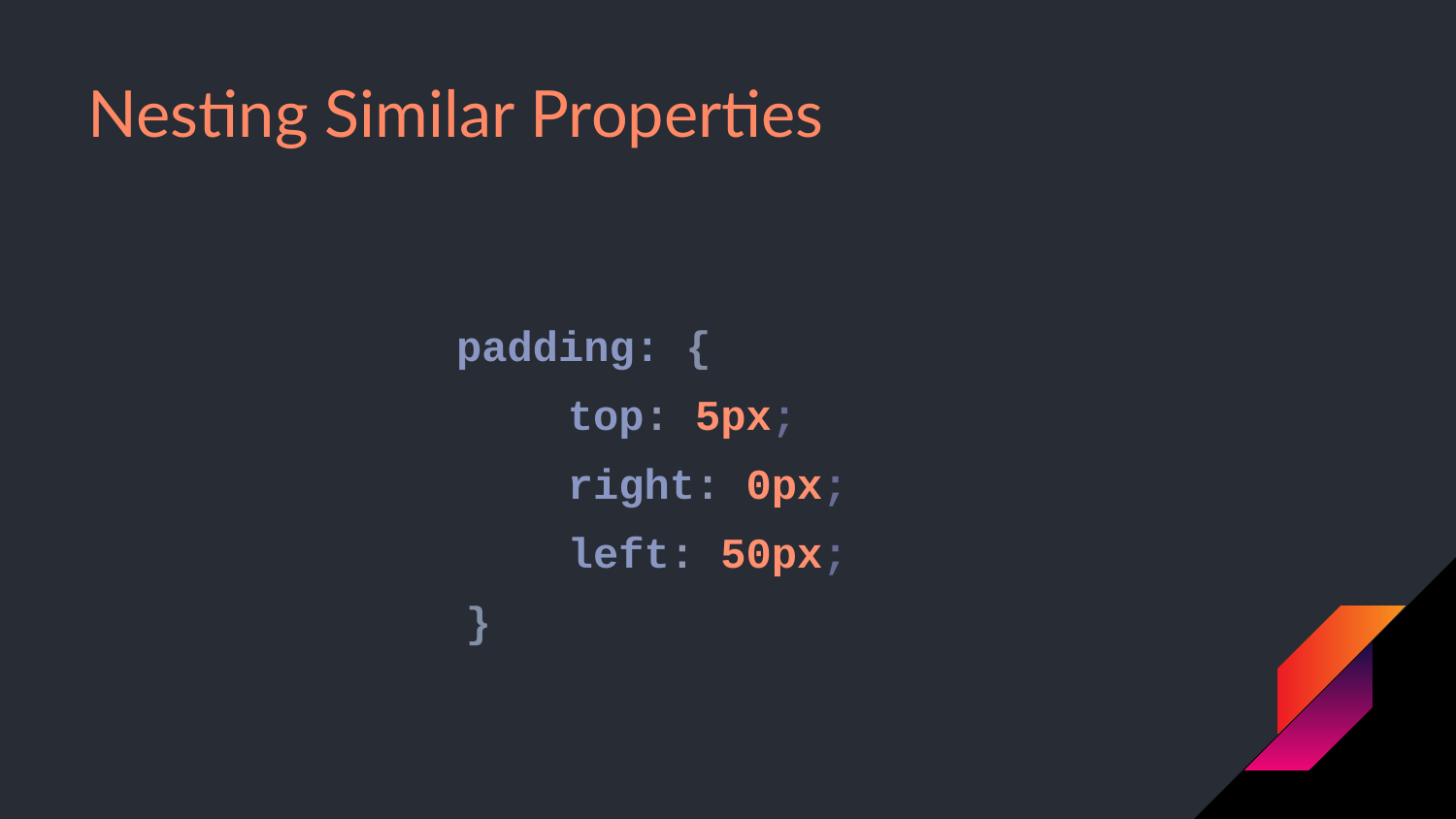

# Nesting Similar Properties
        padding: {
            top: 5px;
            right: 0px;
            left: 50px;
        }